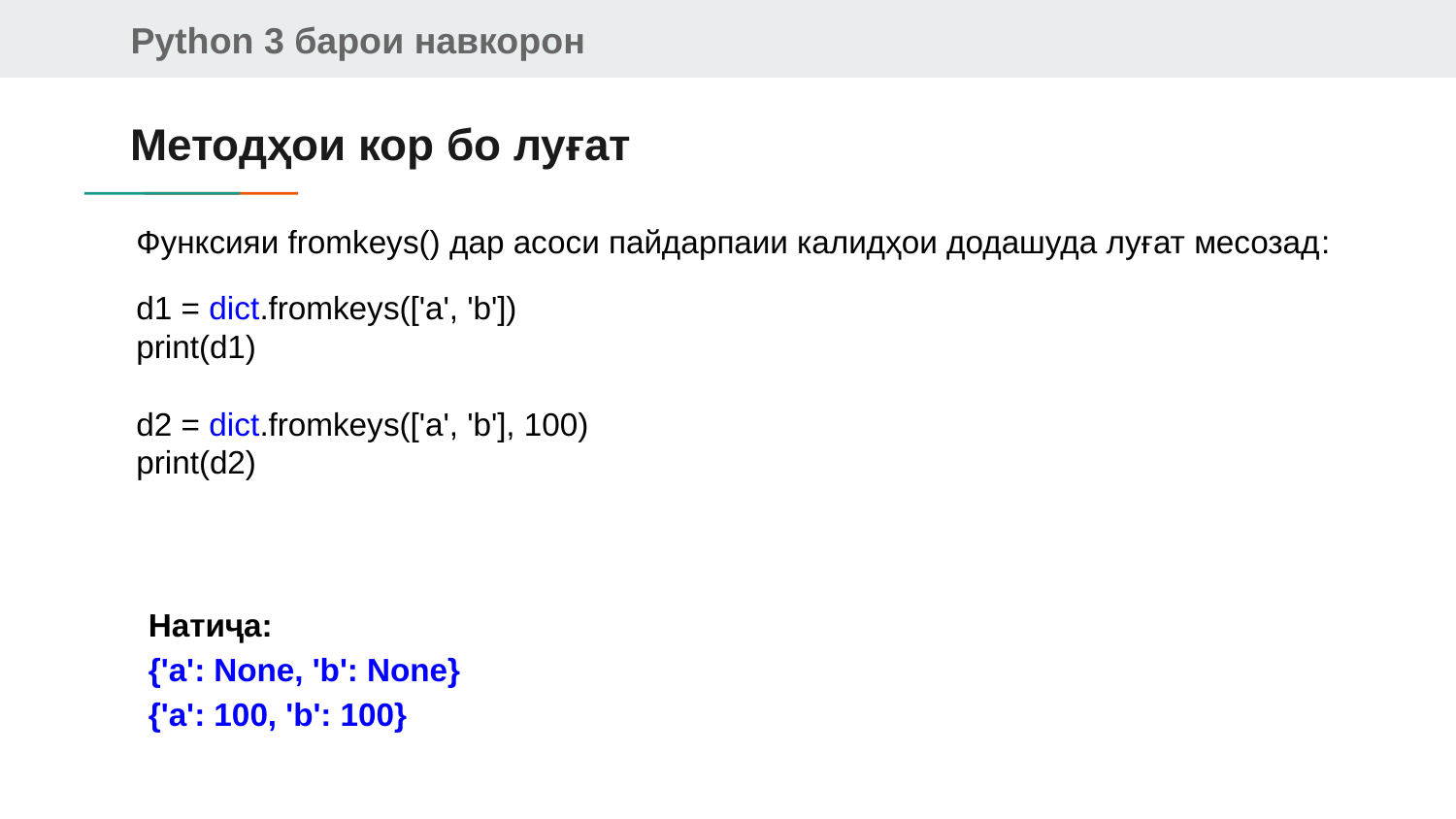

# Методҳои кор бо луғат
Функсияи fromkeys() дар асоси пайдарпаии калидҳои додашуда луғат месозад:
d1 = dict.fromkeys(['a', 'b'])
print(d1)

d2 = dict.fromkeys(['a', 'b'], 100)
print(d2)
Натиҷа:
{'a': None, 'b': None}
{'a': 100, 'b': 100}